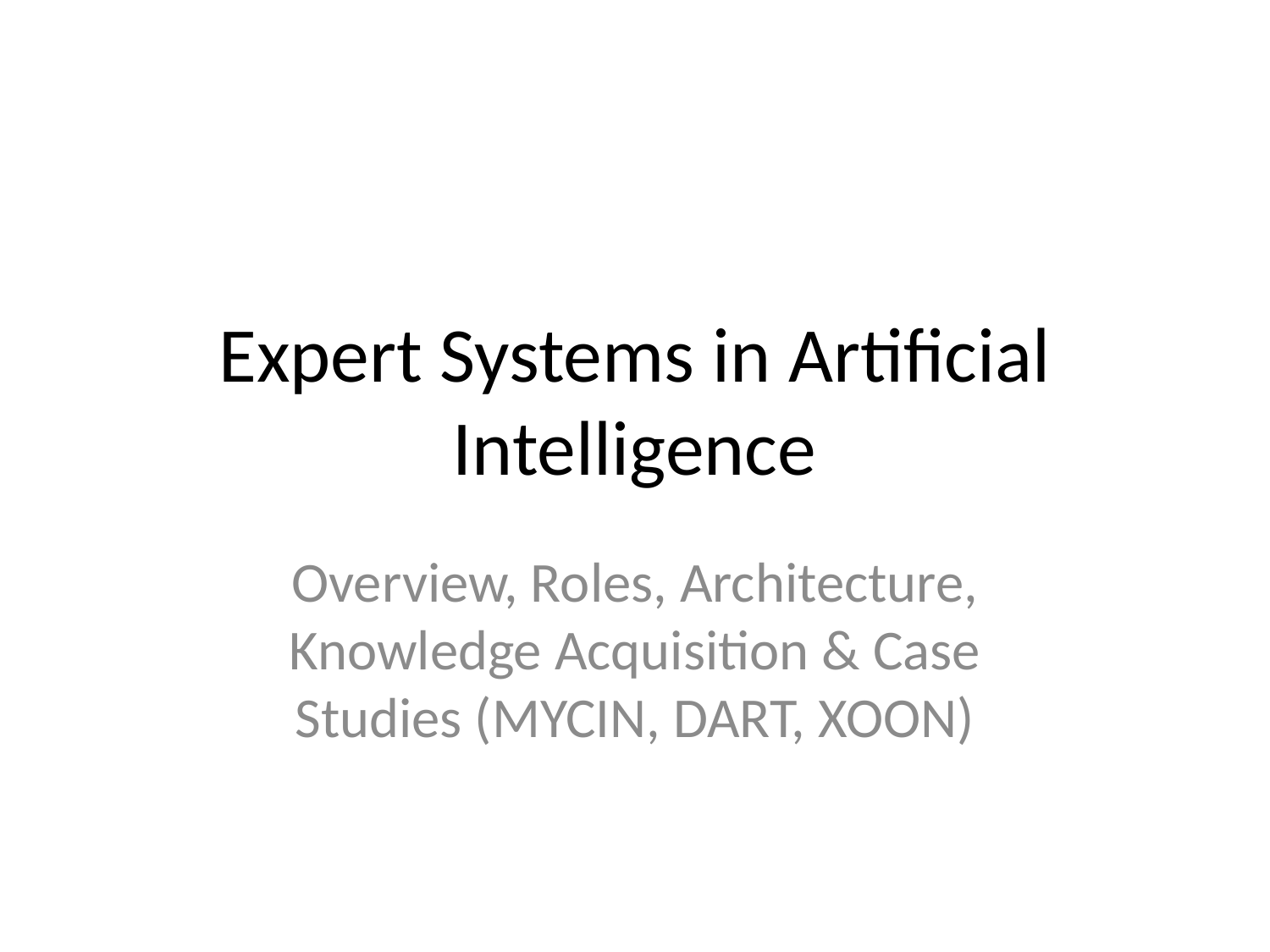

# Expert Systems in Artificial Intelligence
Overview, Roles, Architecture, Knowledge Acquisition & Case Studies (MYCIN, DART, XOON)